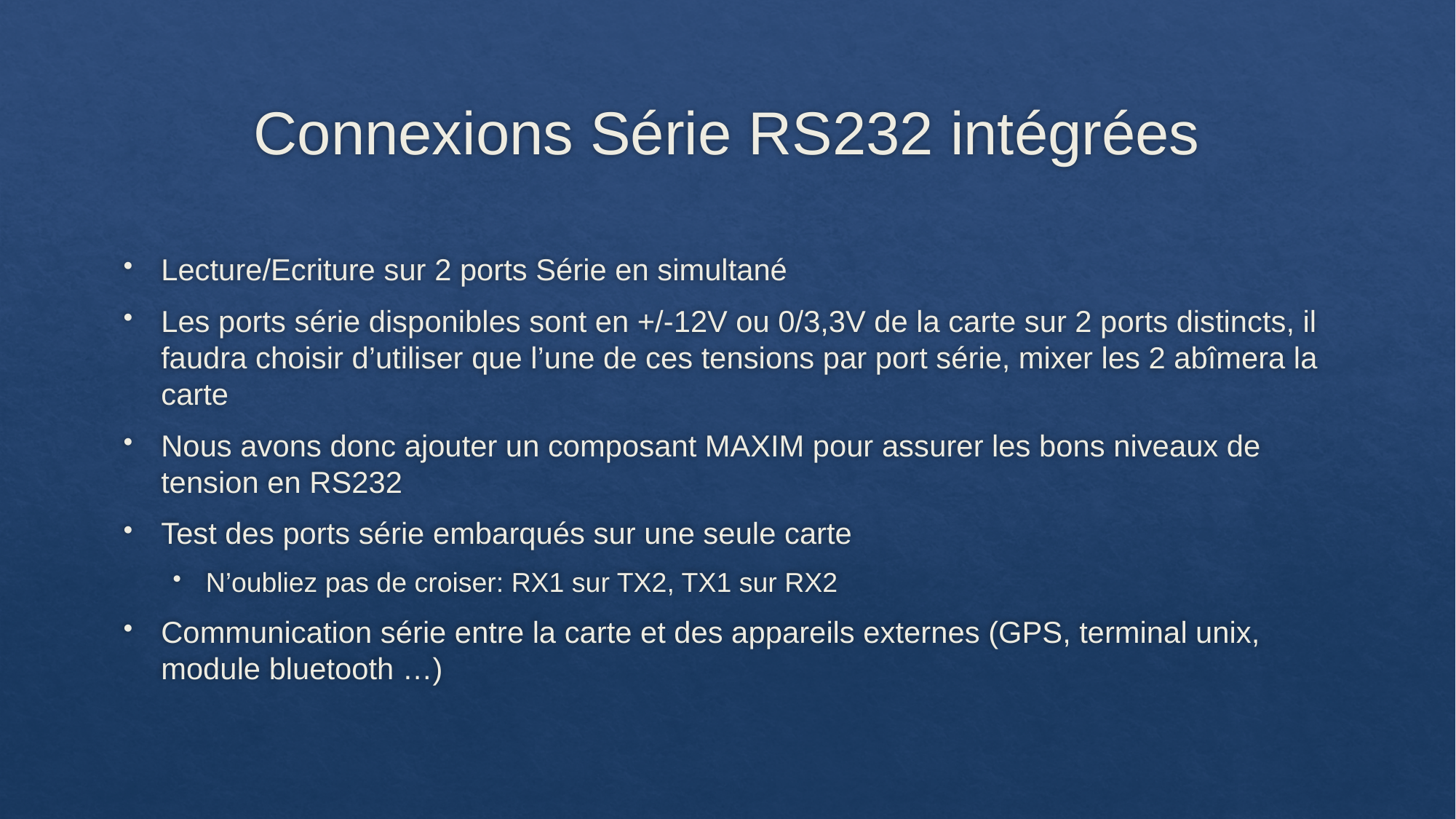

# Connexions Série RS232 intégrées
Lecture/Ecriture sur 2 ports Série en simultané
Les ports série disponibles sont en +/-12V ou 0/3,3V de la carte sur 2 ports distincts, il faudra choisir d’utiliser que l’une de ces tensions par port série, mixer les 2 abîmera la carte
Nous avons donc ajouter un composant MAXIM pour assurer les bons niveaux de tension en RS232
Test des ports série embarqués sur une seule carte
N’oubliez pas de croiser: RX1 sur TX2, TX1 sur RX2
Communication série entre la carte et des appareils externes (GPS, terminal unix, module bluetooth …)